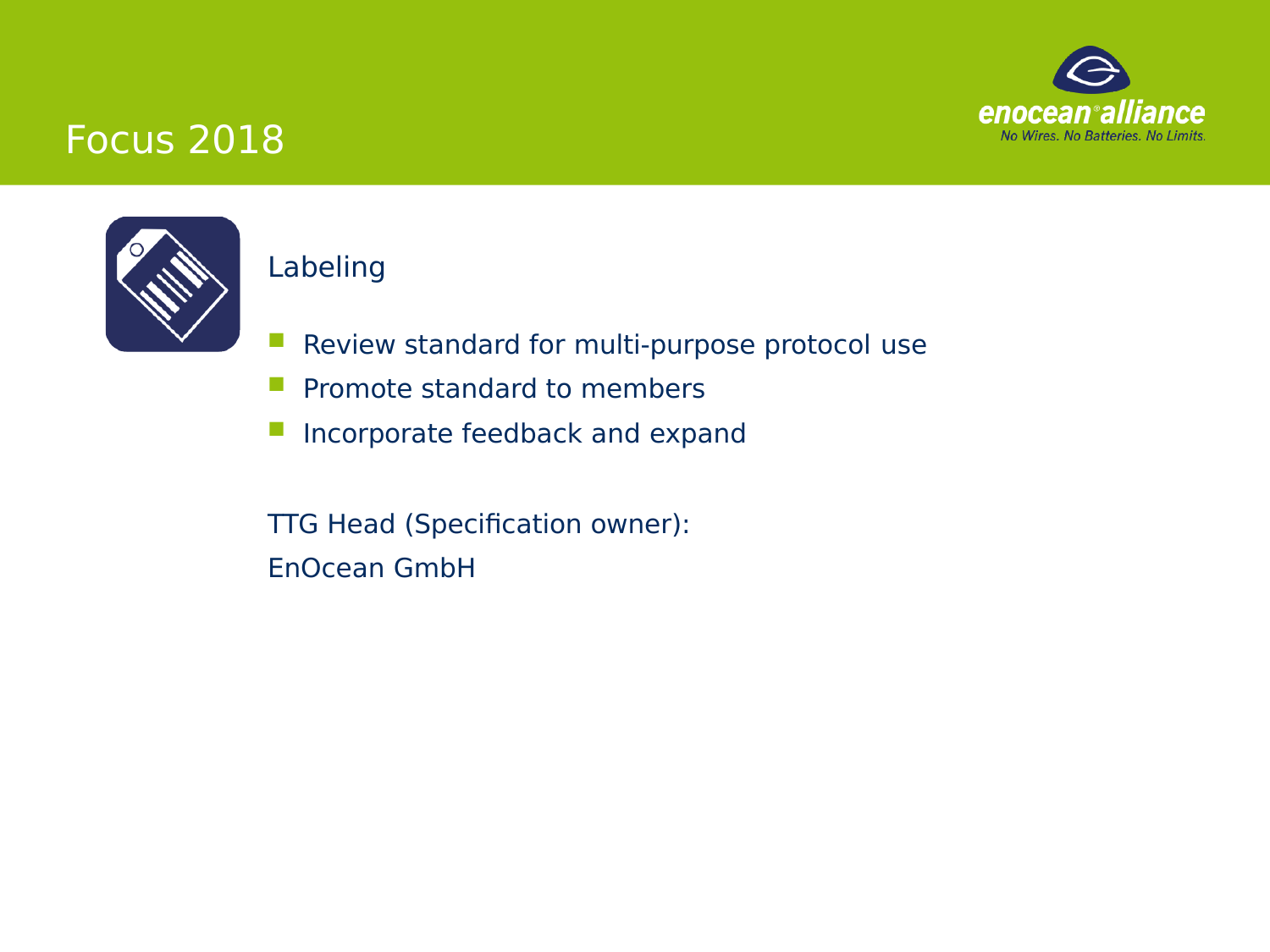

# Focus 2018

Labeling

Review standard for multi-purpose protocol use
Promote standard to members
Incorporate feedback and expand

TTG Head (Specification owner):  EnOcean GmbH